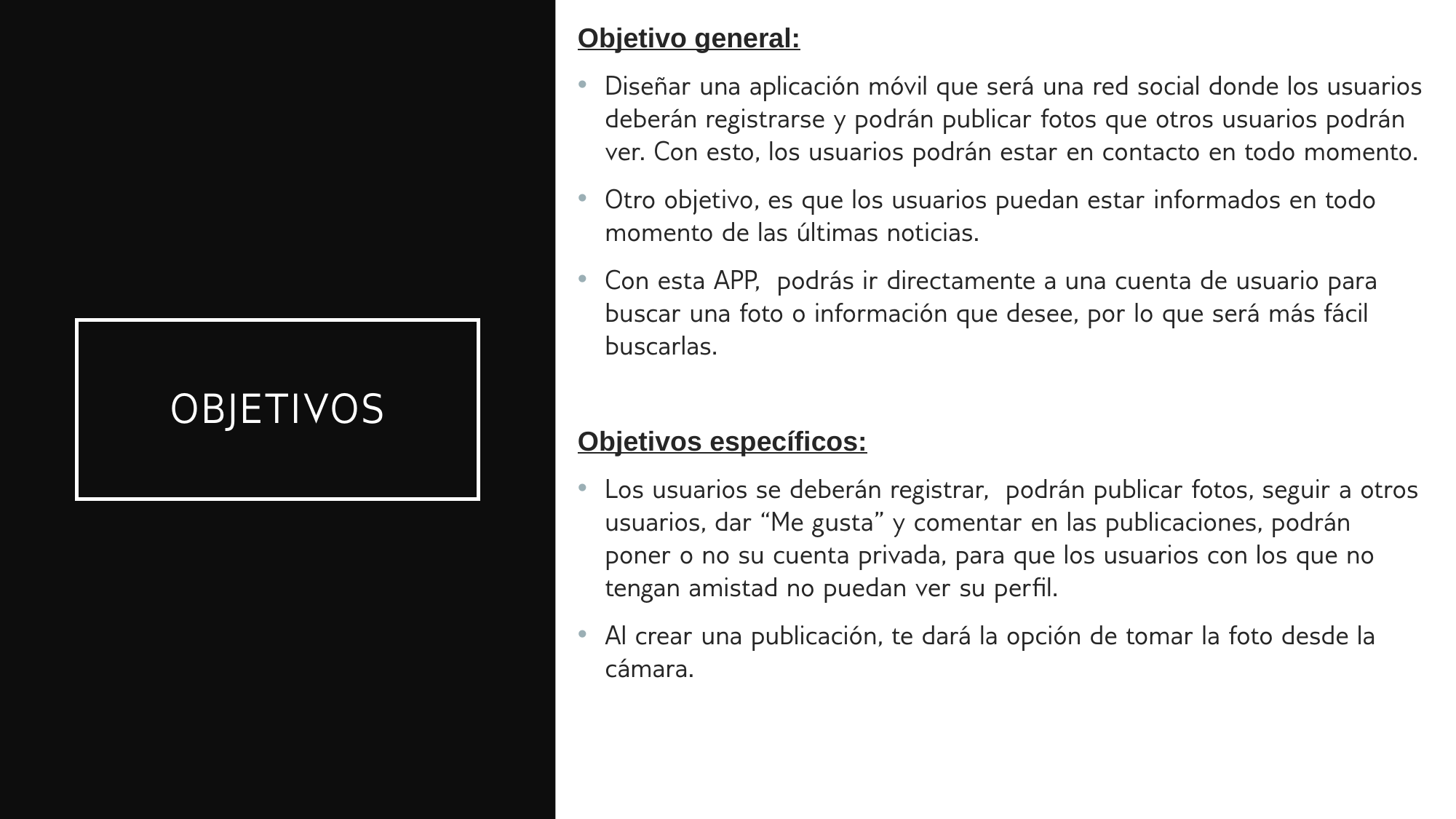

Objetivo general:
Diseñar una aplicación móvil que será una red social donde los usuarios deberán registrarse y podrán publicar fotos que otros usuarios podrán ver. Con esto, los usuarios podrán estar en contacto en todo momento.
Otro objetivo, es que los usuarios puedan estar informados en todo momento de las últimas noticias.
Con esta APP,  podrás ir directamente a una cuenta de usuario para buscar una foto o información que desee, por lo que será más fácil buscarlas.

Objetivos específicos:
Los usuarios se deberán registrar,  podrán publicar fotos, seguir a otros usuarios, dar “Me gusta” y comentar en las publicaciones, podrán poner o no su cuenta privada, para que los usuarios con los que no tengan amistad no puedan ver su perfil.
Al crear una publicación, te dará la opción de tomar la foto desde la cámara.
# Objetivos